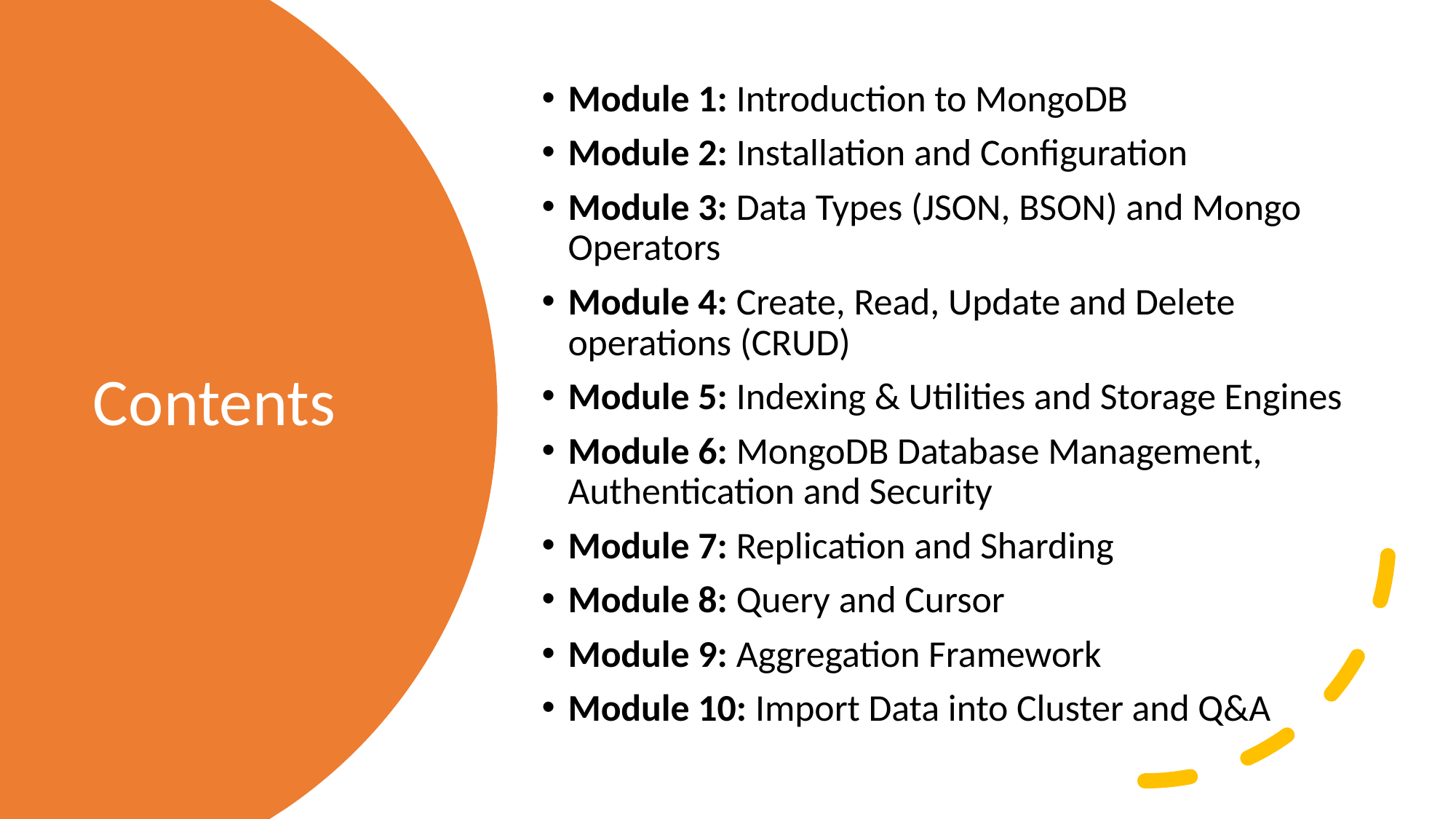

Module 1: Introduction to MongoDB
Module 2: Installation and Configuration
Module 3: Data Types (JSON, BSON) and Mongo Operators
Module 4: Create, Read, Update and Delete operations (CRUD)
Module 5: Indexing & Utilities and Storage Engines
Module 6: MongoDB Database Management, Authentication and Security
Module 7: Replication and Sharding
Module 8: Query and Cursor
Module 9: Aggregation Framework
Module 10: Import Data into Cluster and Q&A
# Contents

3